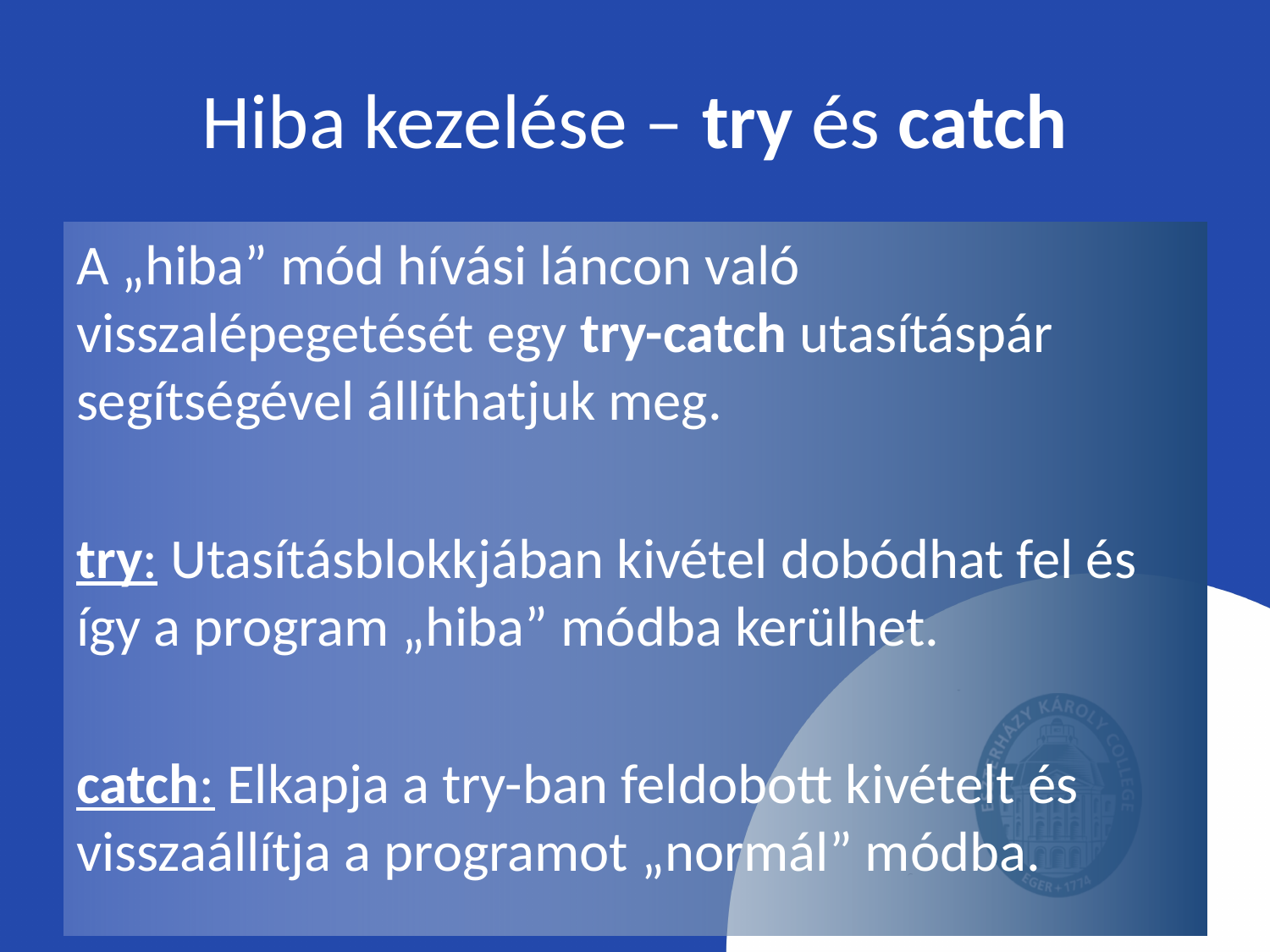

# Hiba kezelése – try és catch
A „hiba” mód hívási láncon való visszalépegetését egy try-catch utasításpár segítségével állíthatjuk meg.

try: Utasításblokkjában kivétel dobódhat fel és így a program „hiba” módba kerülhet.

catch: Elkapja a try-ban feldobott kivételt és visszaállítja a programot „normál” módba.